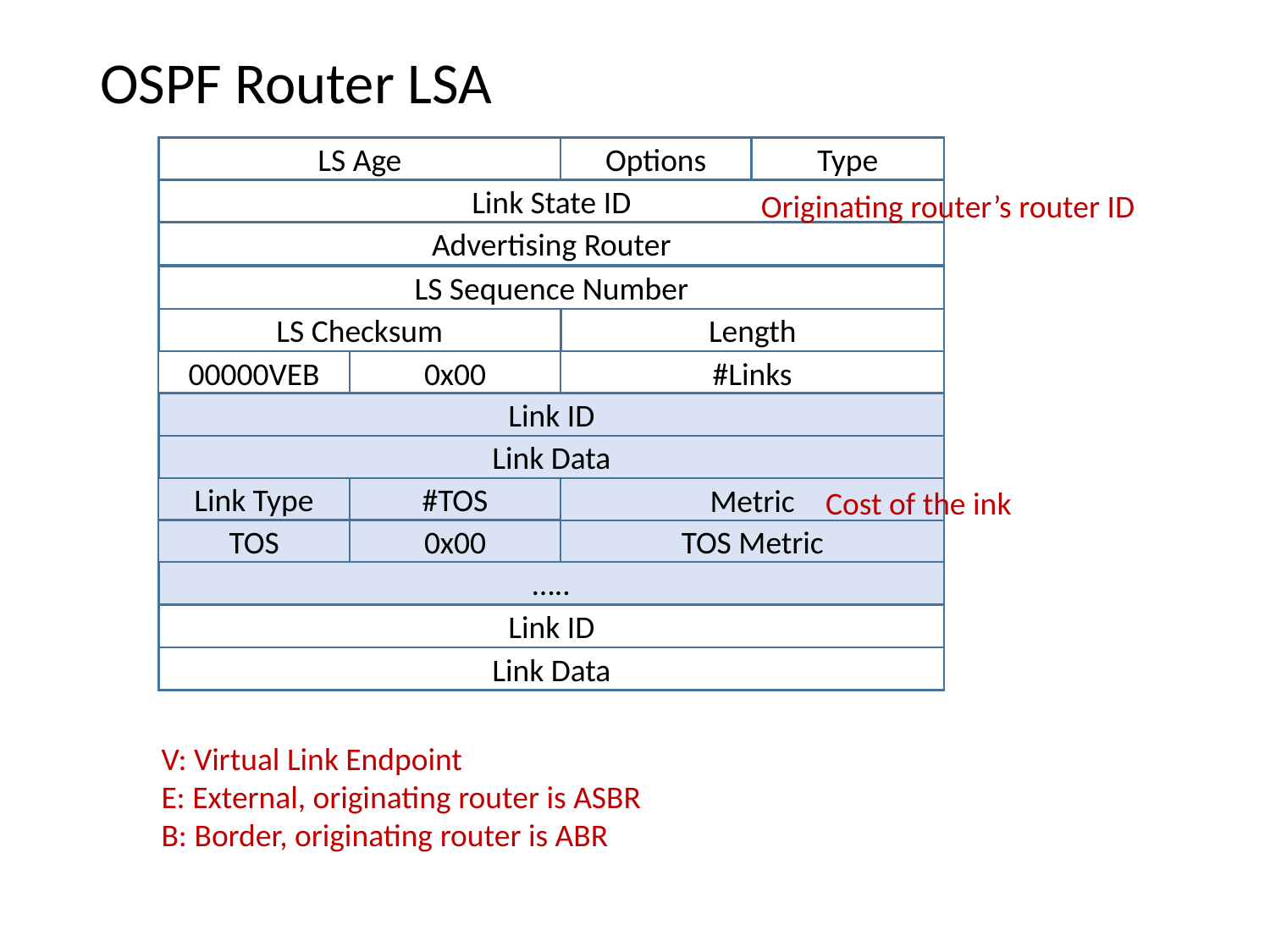

# OSPF Router LSA
LS Age
Options
Type
Link State ID
Originating router’s router ID
Advertising Router
LS Sequence Number
LS Checksum
Length
00000VEB
0x00
#Links
Link ID
Link Data
Cost of the ink
Link Type
#TOS
Metric
TOS
0x00
TOS Metric
…..
Link ID
Link Data
V: Virtual Link Endpoint
E: External, originating router is ASBR
B: Border, originating router is ABR